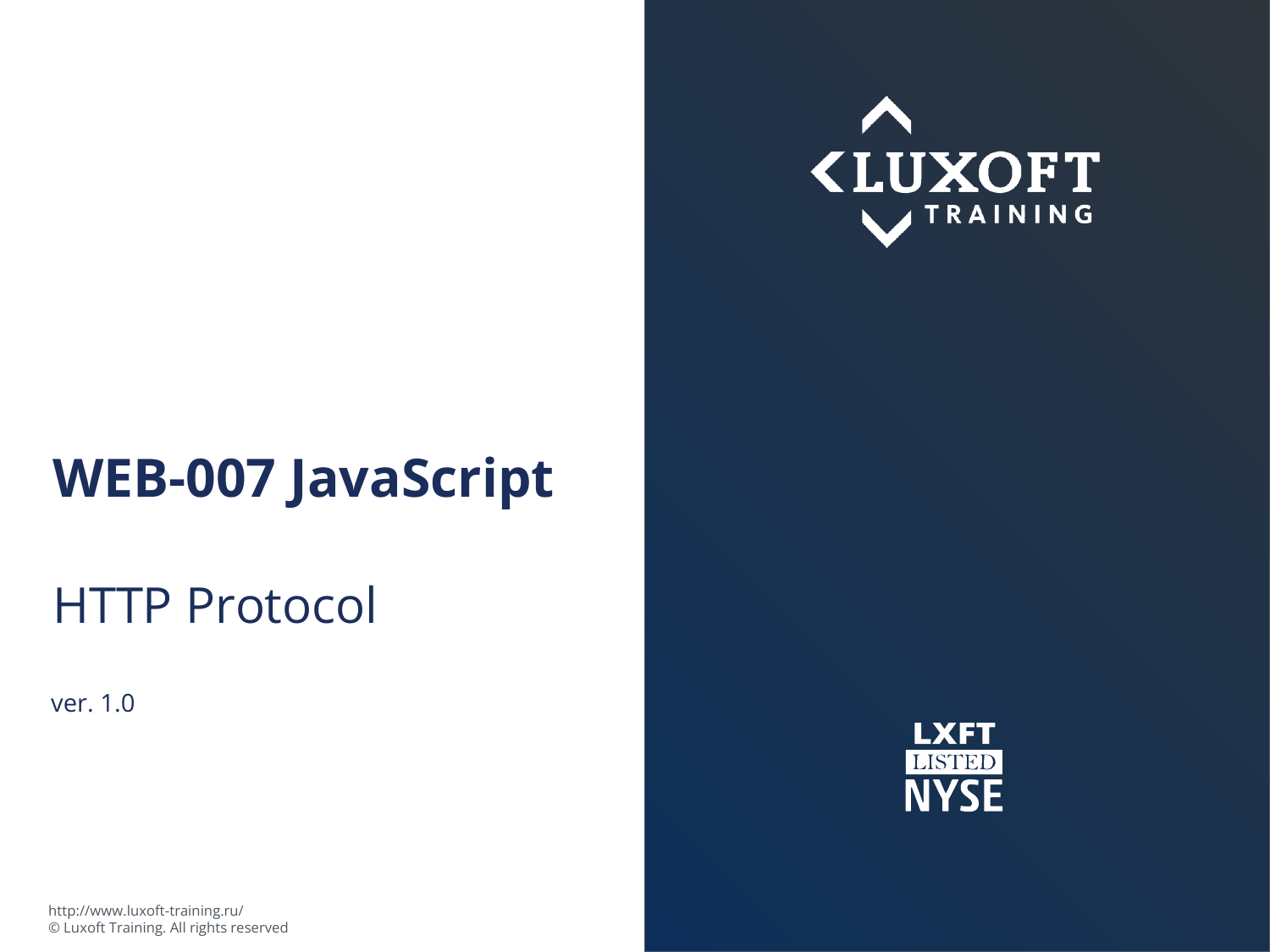

# WEB-007 JavaScript
HTTP Protocol
ver. 1.0